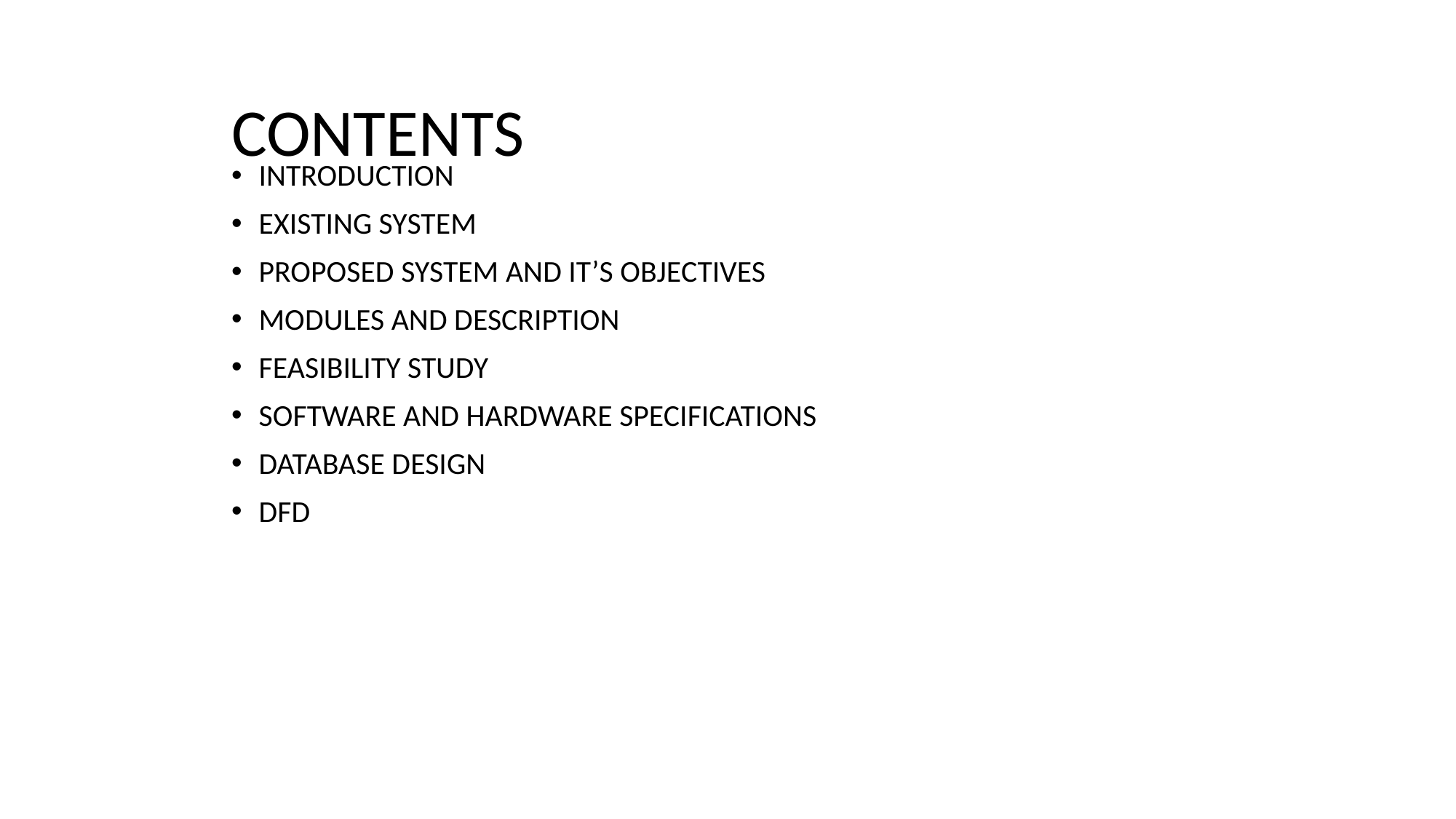

# CONTENTS
INTRODUCTION
EXISTING SYSTEM
PROPOSED SYSTEM AND IT’S OBJECTIVES
MODULES AND DESCRIPTION
FEASIBILITY STUDY
SOFTWARE AND HARDWARE SPECIFICATIONS
DATABASE DESIGN
DFD